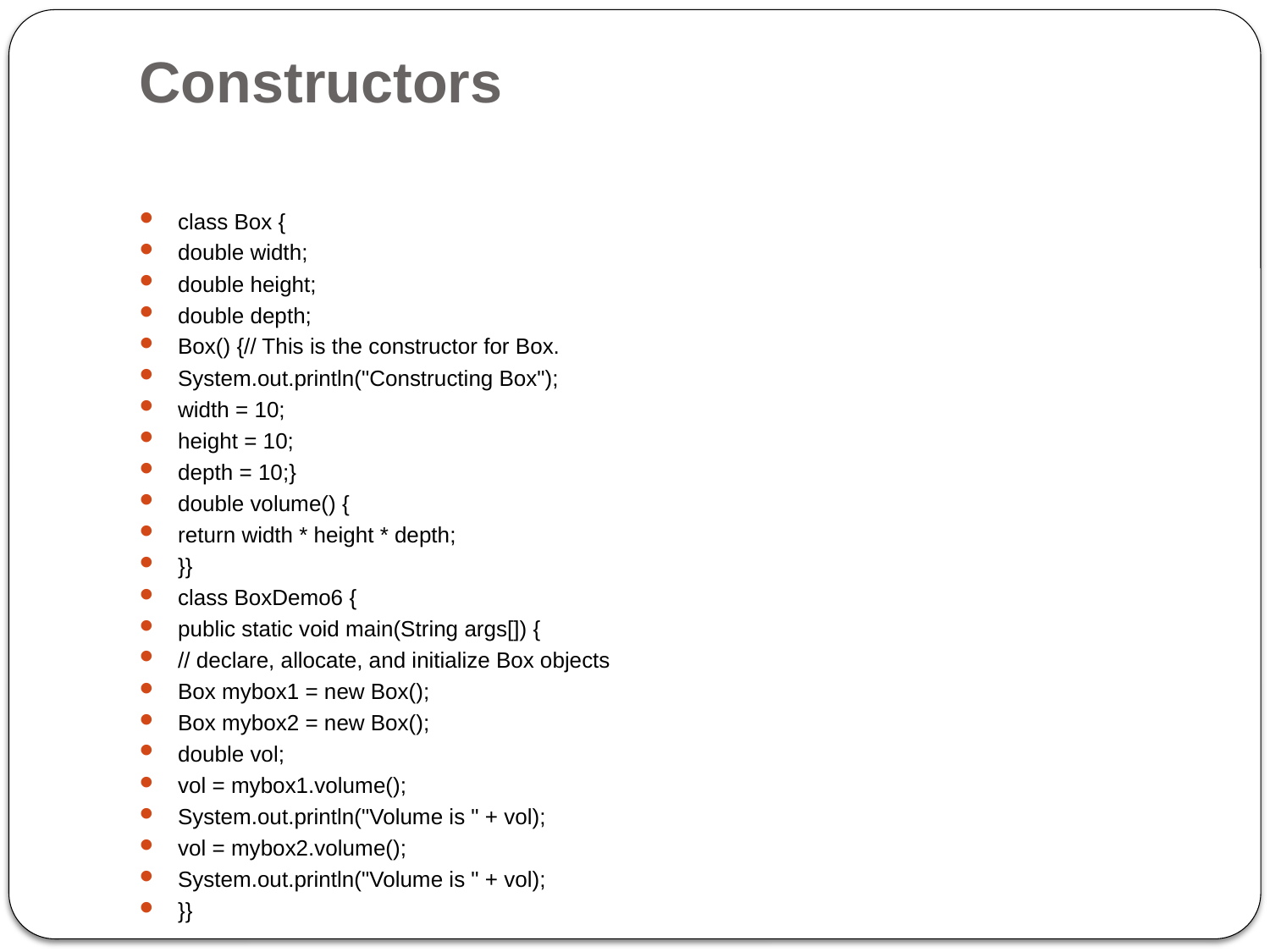

# Constructors
class Box {
double width;
double height;
double depth;
Box() {// This is the constructor for Box.
System.out.println("Constructing Box");
width = 10;
height = 10;
depth = 10;}
double volume() {
return width * height * depth;
}}
class BoxDemo6 {
public static void main(String args[]) {
// declare, allocate, and initialize Box objects
Box mybox1 = new Box();
Box mybox2 = new Box();
double vol;
vol = mybox1.volume();
System.out.println("Volume is " + vol);
vol = mybox2.volume();
System.out.println("Volume is " + vol);
}}